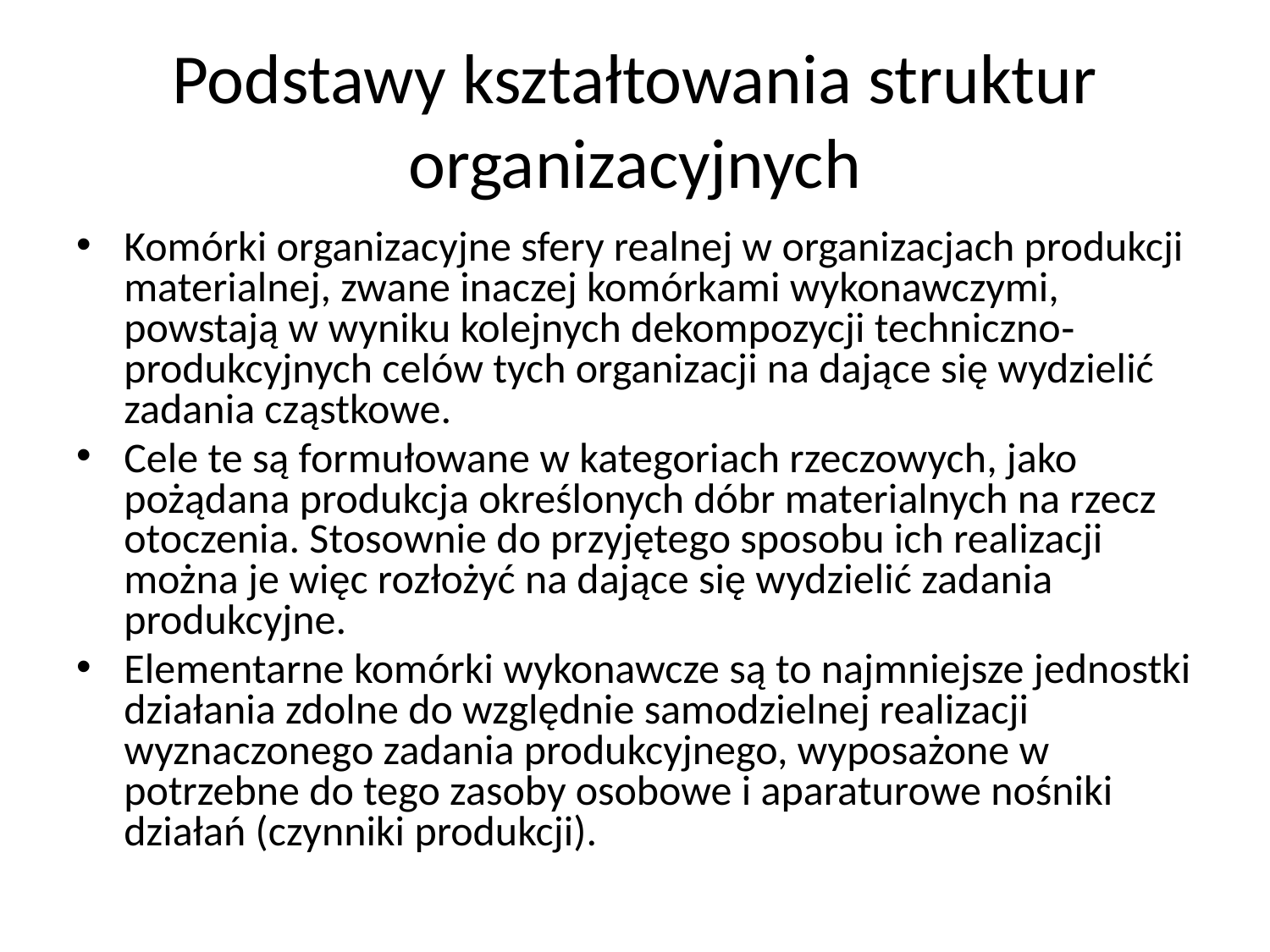

# Podstawy kształtowania struktur organizacyjnych
Komórki organizacyjne sfery realnej w organizacjach produkcji materialnej, zwane inaczej komórkami wykonawczymi, powstają w wyniku kolejnych dekompozycji techniczno-produkcyjnych celów tych organizacji na dające się wydzielić zadania cząstkowe.
Cele te są formułowane w kategoriach rzeczowych, jako pożądana produkcja określonych dóbr materialnych na rzecz otoczenia. Stosownie do przyjętego sposobu ich realizacji można je więc rozłożyć na dające się wydzielić zadania produkcyjne.
Elementarne komórki wykonawcze są to najmniejsze jednostki działania zdolne do względnie samodzielnej realizacji wyznaczonego zadania produkcyjnego, wyposażone w potrzebne do tego zasoby osobowe i aparaturowe nośniki działań (czynniki produkcji).